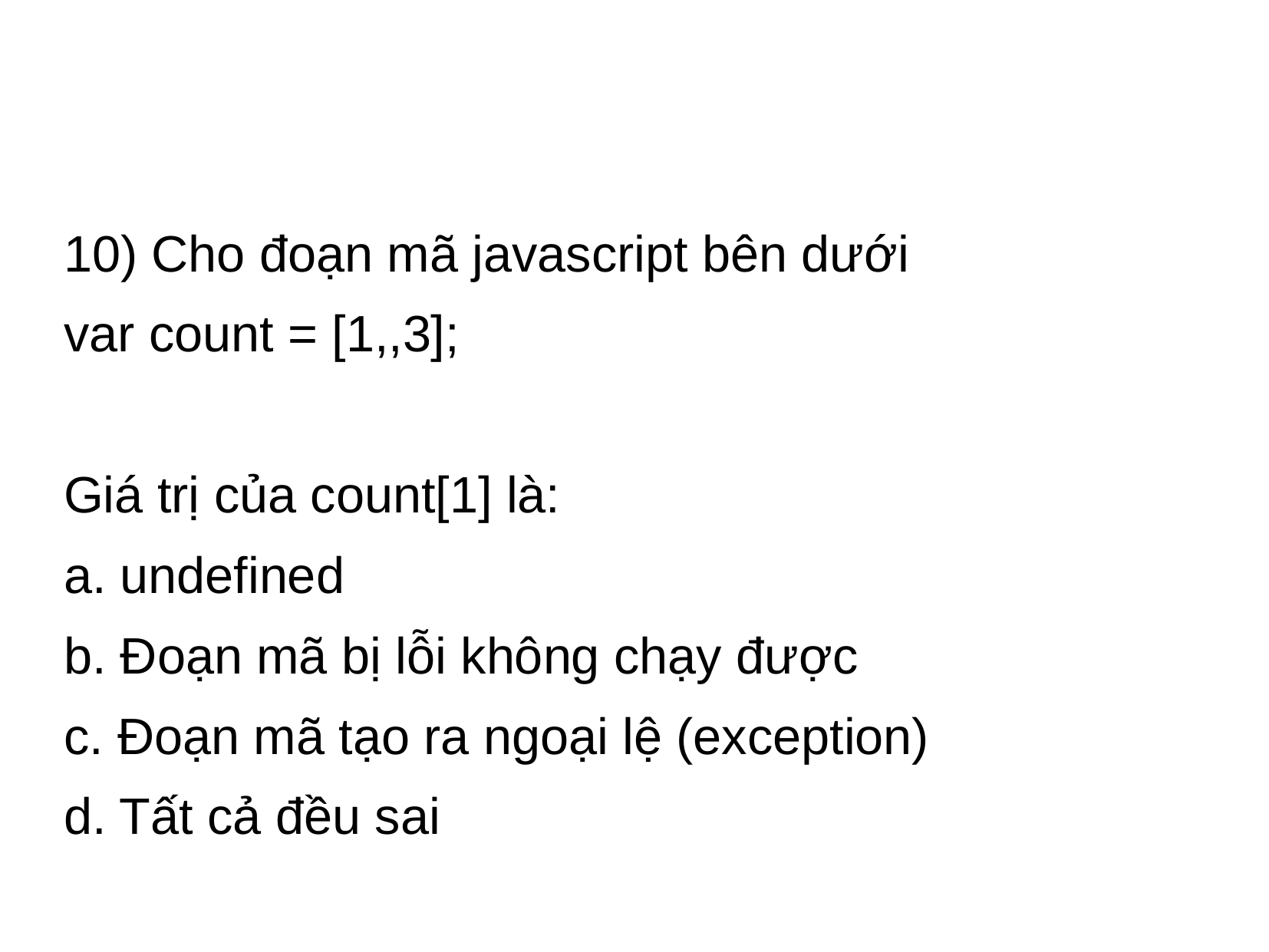

#
10) Cho đoạn mã javascript bên dưới
var count = [1,,3];

Giá trị của count[1] là:
a. undefined
b. Đoạn mã bị lỗi không chạy được
c. Đoạn mã tạo ra ngoại lệ (exception)
d. Tất cả đều sai